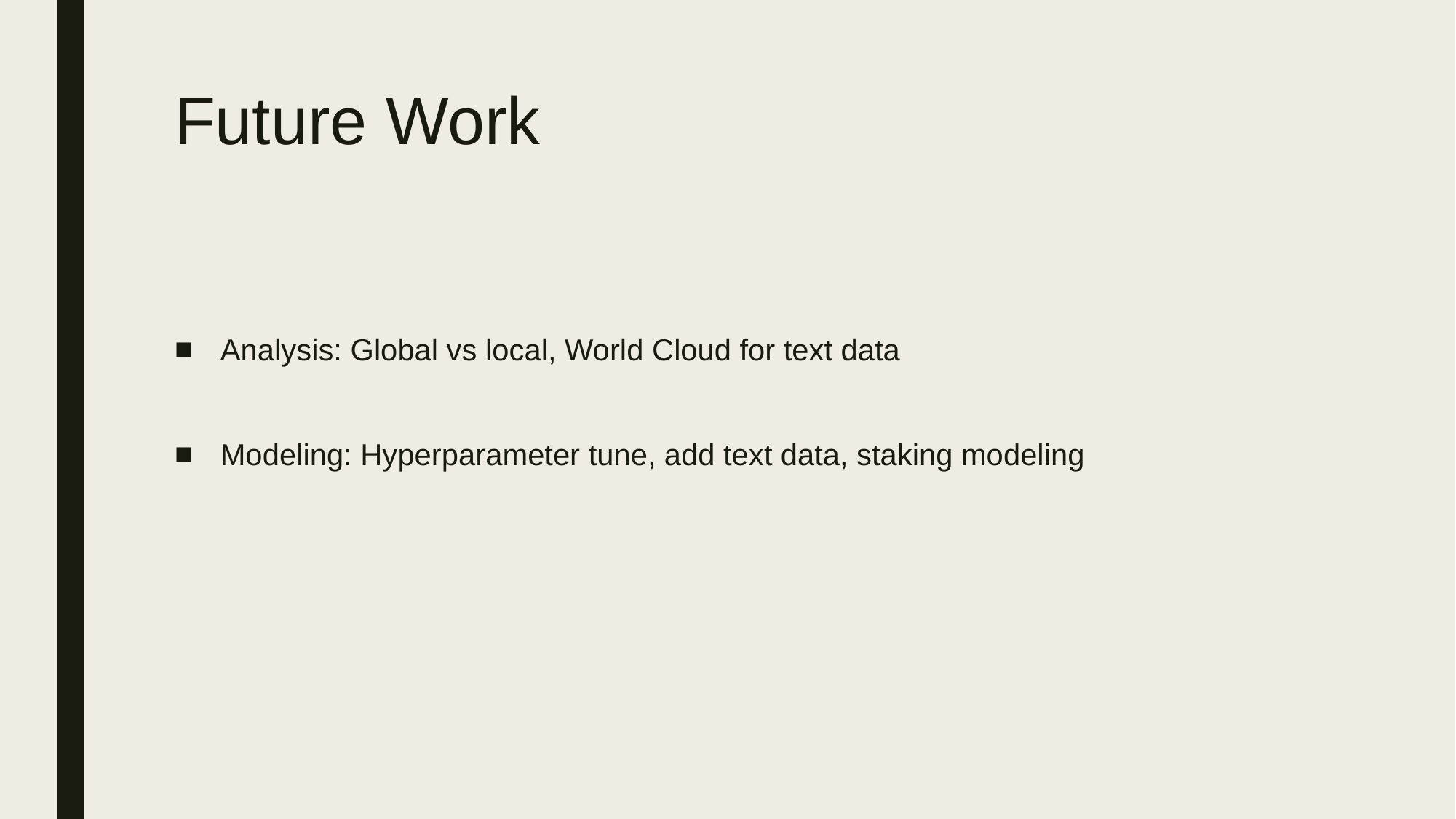

# Future Work

Analysis: Global vs local, World Cloud for text data

Modeling: Hyperparameter tune, add text data, staking modeling